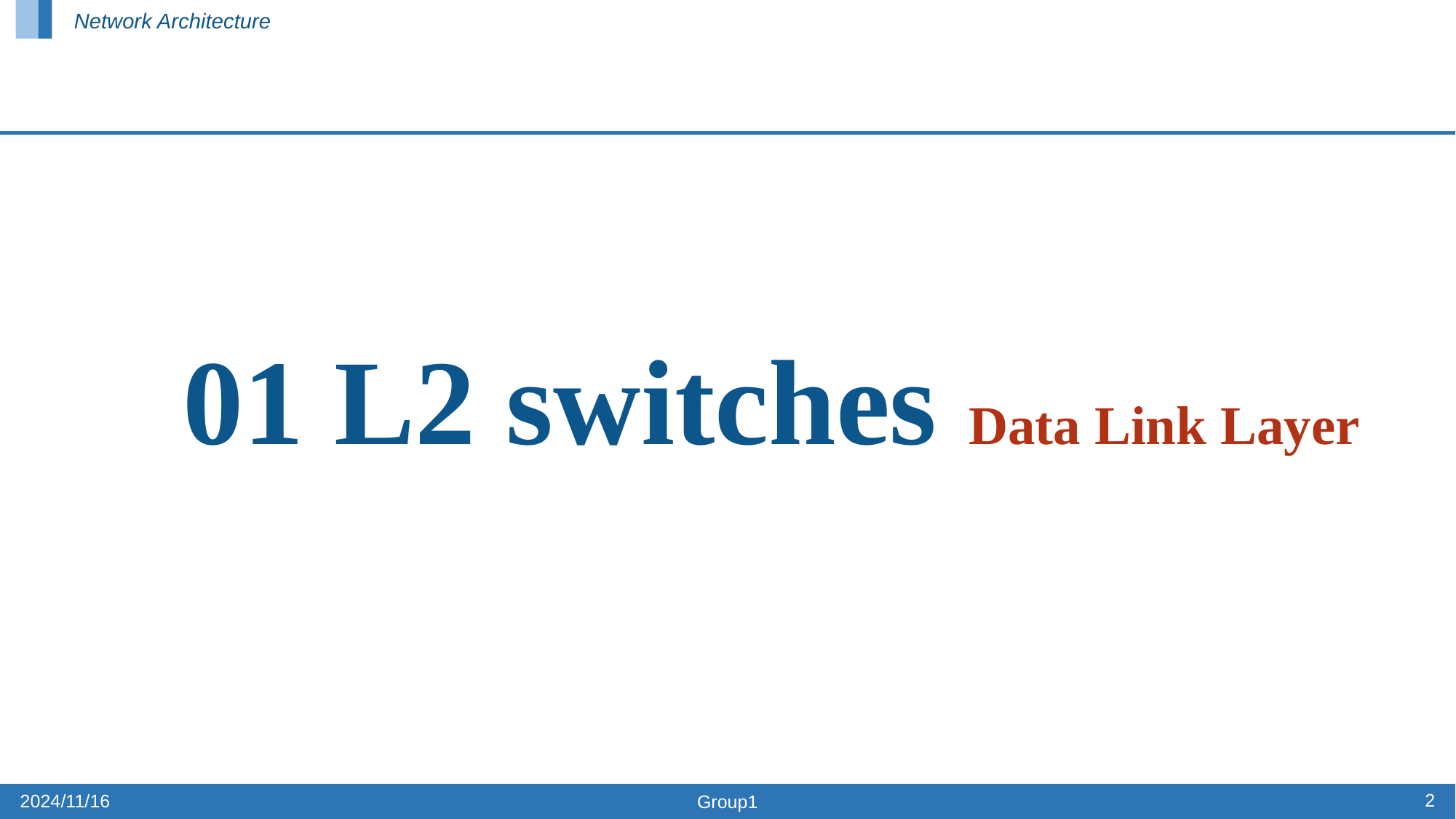

Network Architecture

01 L2 switches Data Link Layer
2
2024/11/16
Group1